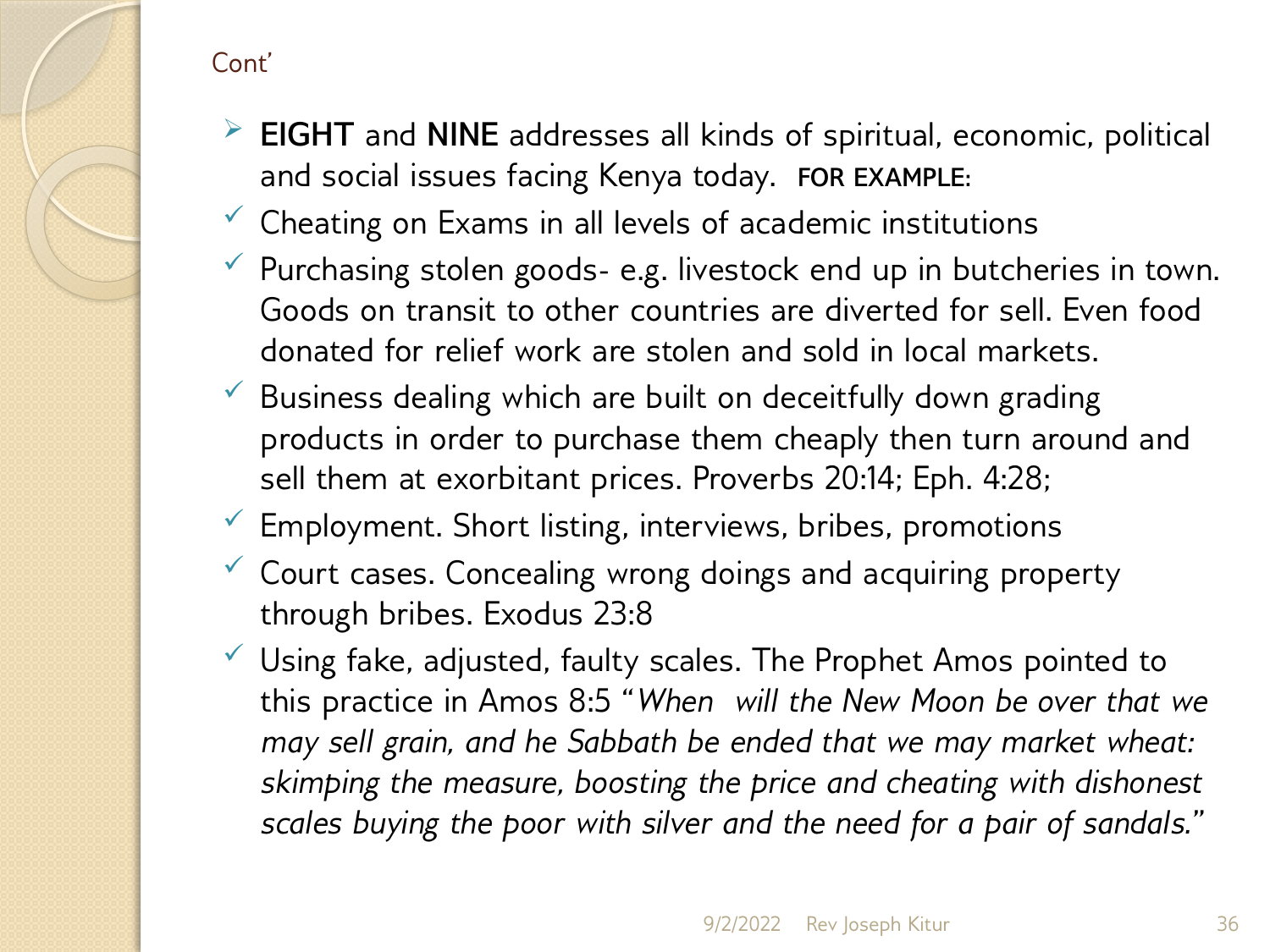

# Cont’
EIGHT and NINE addresses all kinds of spiritual, economic, political and social issues facing Kenya today.  FOR EXAMPLE:
Cheating on Exams in all levels of academic institutions
Purchasing stolen goods- e.g. livestock end up in butcheries in town. Goods on transit to other countries are diverted for sell. Even food donated for relief work are stolen and sold in local markets.
Business dealing which are built on deceitfully down grading products in order to purchase them cheaply then turn around and sell them at exorbitant prices. Proverbs 20:14; Eph. 4:28;
Employment. Short listing, interviews, bribes, promotions
Court cases. Concealing wrong doings and acquiring property through bribes. Exodus 23:8
Using fake, adjusted, faulty scales. The Prophet Amos pointed to this practice in Amos 8:5 “When  will the New Moon be over that we may sell grain, and he Sabbath be ended that we may market wheat: skimping the measure, boosting the price and cheating with dishonest scales buying the poor with silver and the need for a pair of sandals.”
9/2/2022
Rev Joseph Kitur
36